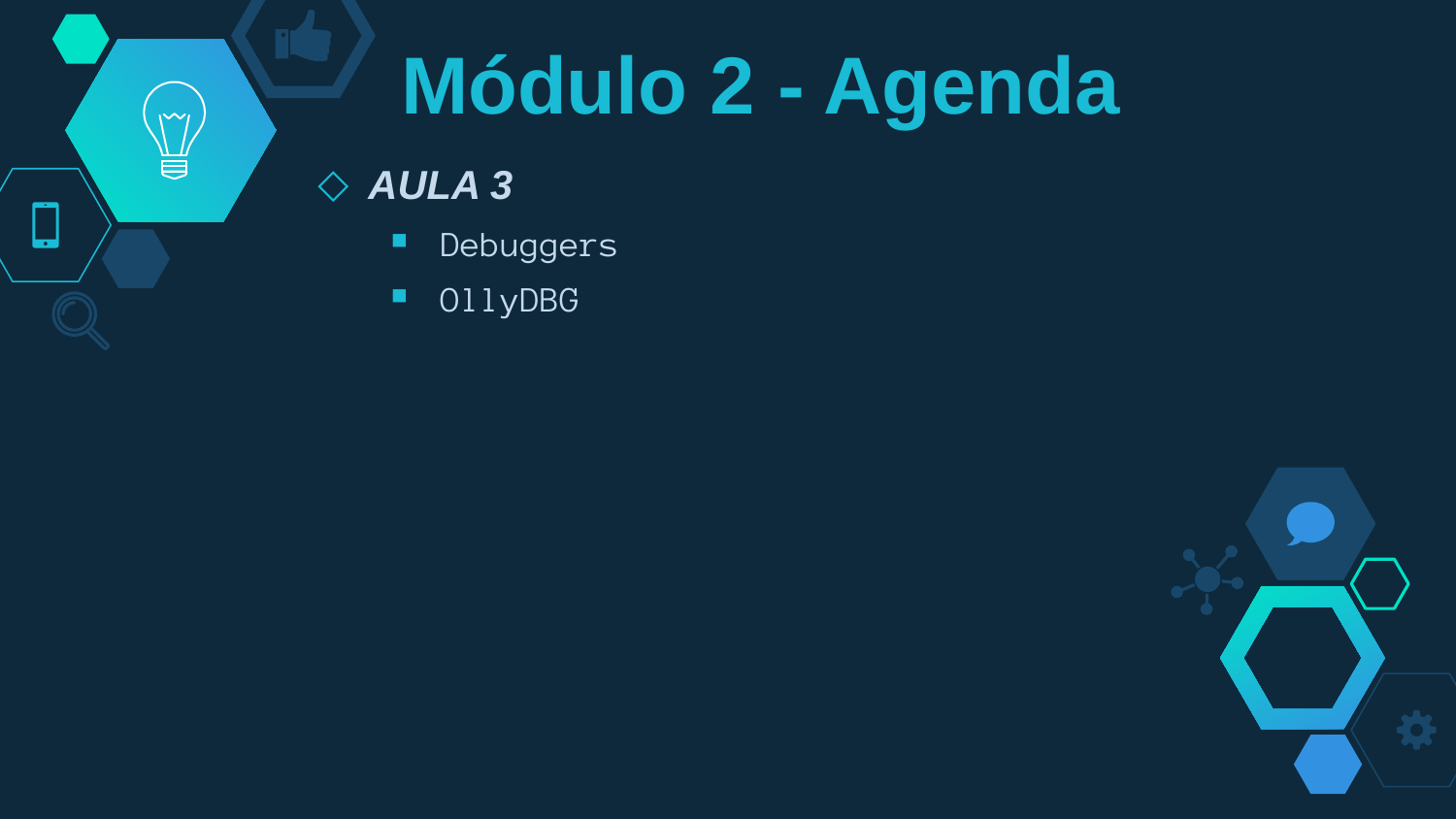

# Módulo 2 - Agenda
AULA 3
Debuggers
OllyDBG